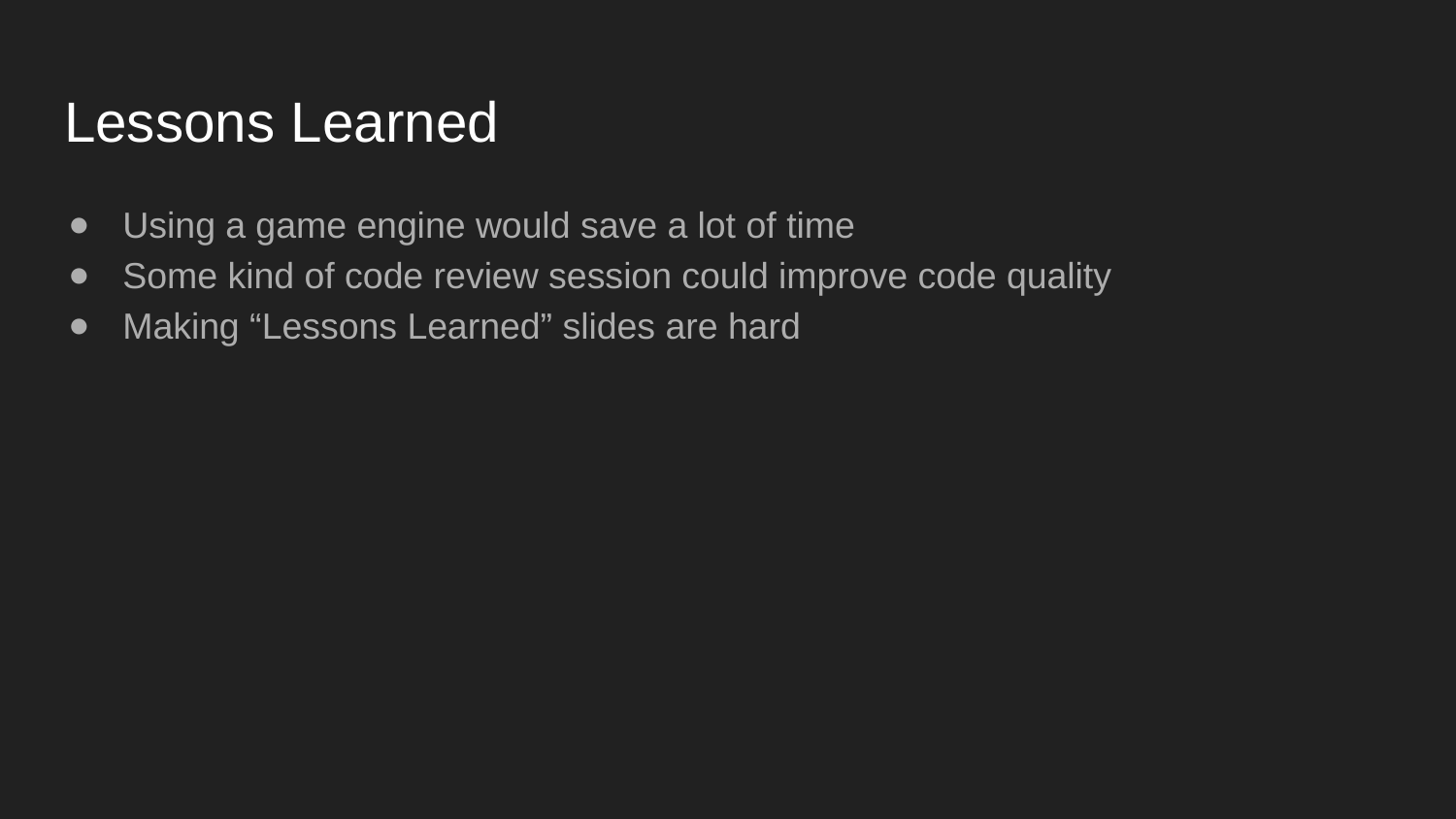

# Lessons Learned
Using a game engine would save a lot of time
Some kind of code review session could improve code quality
Making “Lessons Learned” slides are hard